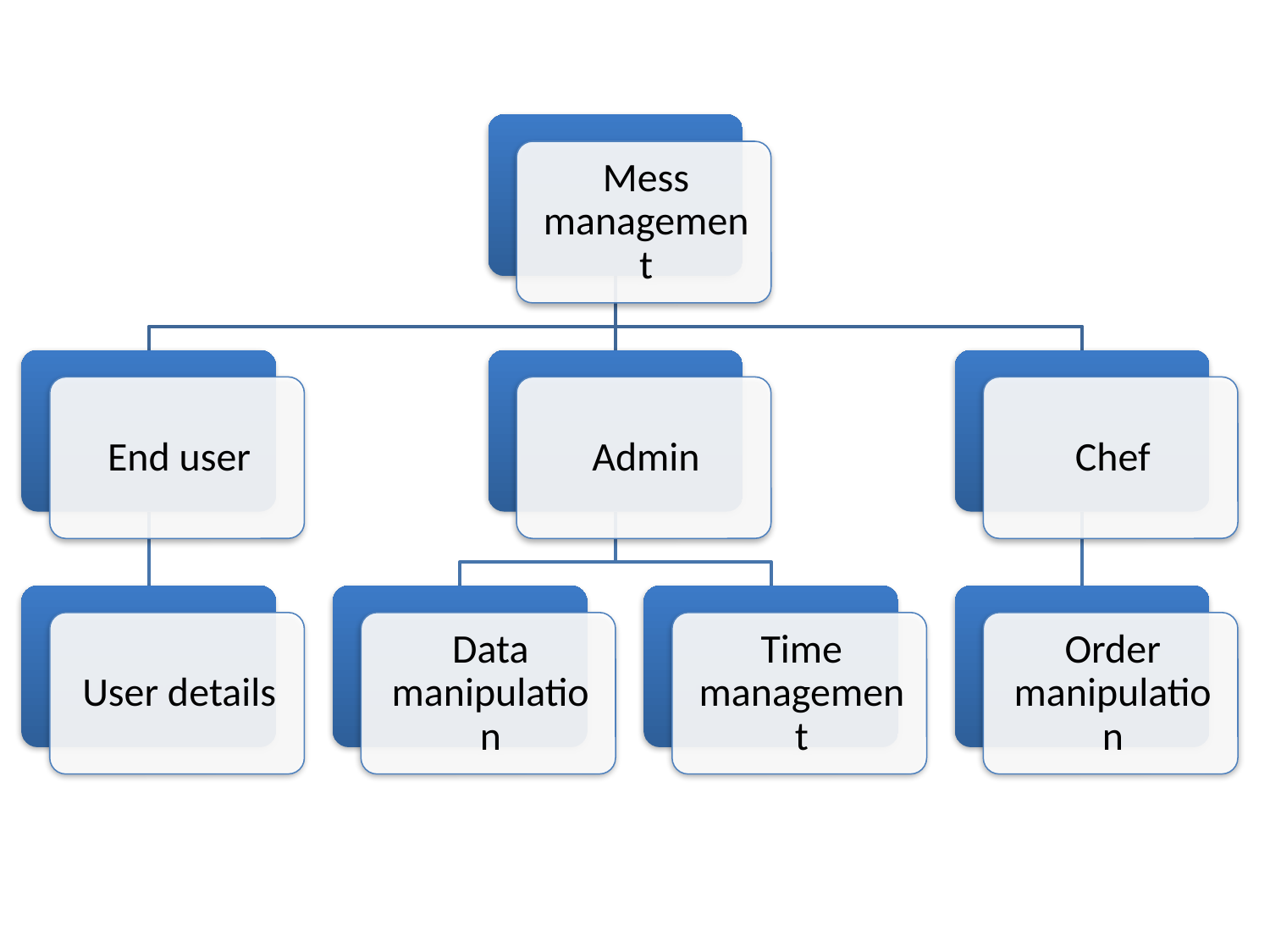

Mess management
End user
User details
Admin
Data manipulation
Time management
Chef
Order manipulation